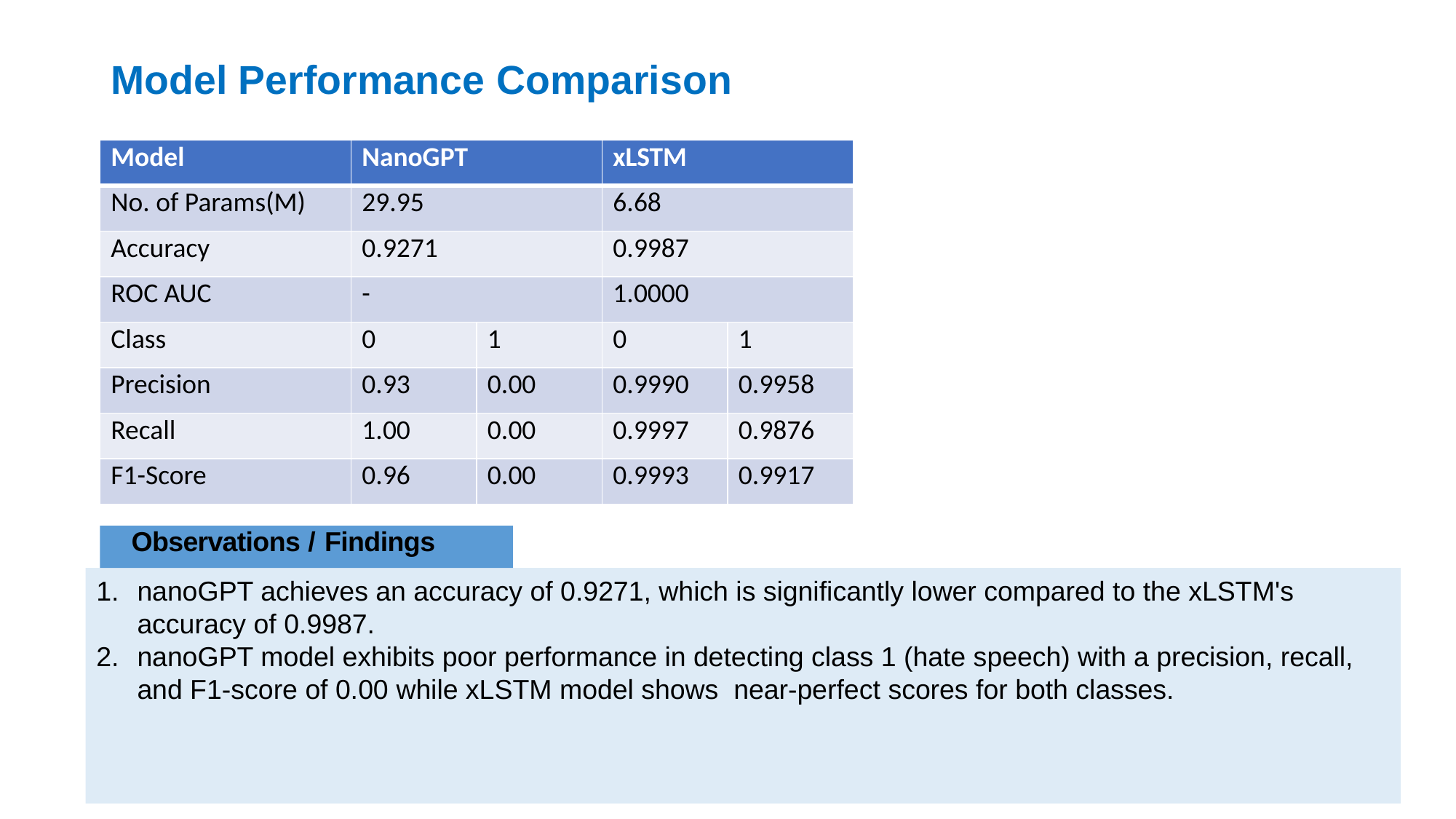

# Model Performance Comparison
| Model | NanoGPT |  | xLSTM |  |
| --- | --- | --- | --- | --- |
| No. of Params(M) | 29.95 |  | 6.68 |  |
| Accuracy | 0.9271 |  | 0.9987 |  |
| ROC AUC | - |  | 1.0000 |  |
| Class | 0 | 1 | 0 | 1 |
| Precision | 0.93 | 0.00 | 0.9990 | 0.9958 |
| Recall | 1.00 | 0.00 | 0.9997 | 0.9876 |
| F1-Score | 0.96 | 0.00 | 0.9993 | 0.9917 |

Observations / Findings
nanoGPT achieves an accuracy of 0.9271, which is significantly lower compared to the xLSTM's accuracy of 0.9987.
nanoGPT model exhibits poor performance in detecting class 1 (hate speech) with a precision, recall, and F1-score of 0.00 while xLSTM model shows  near-perfect scores for both classes.